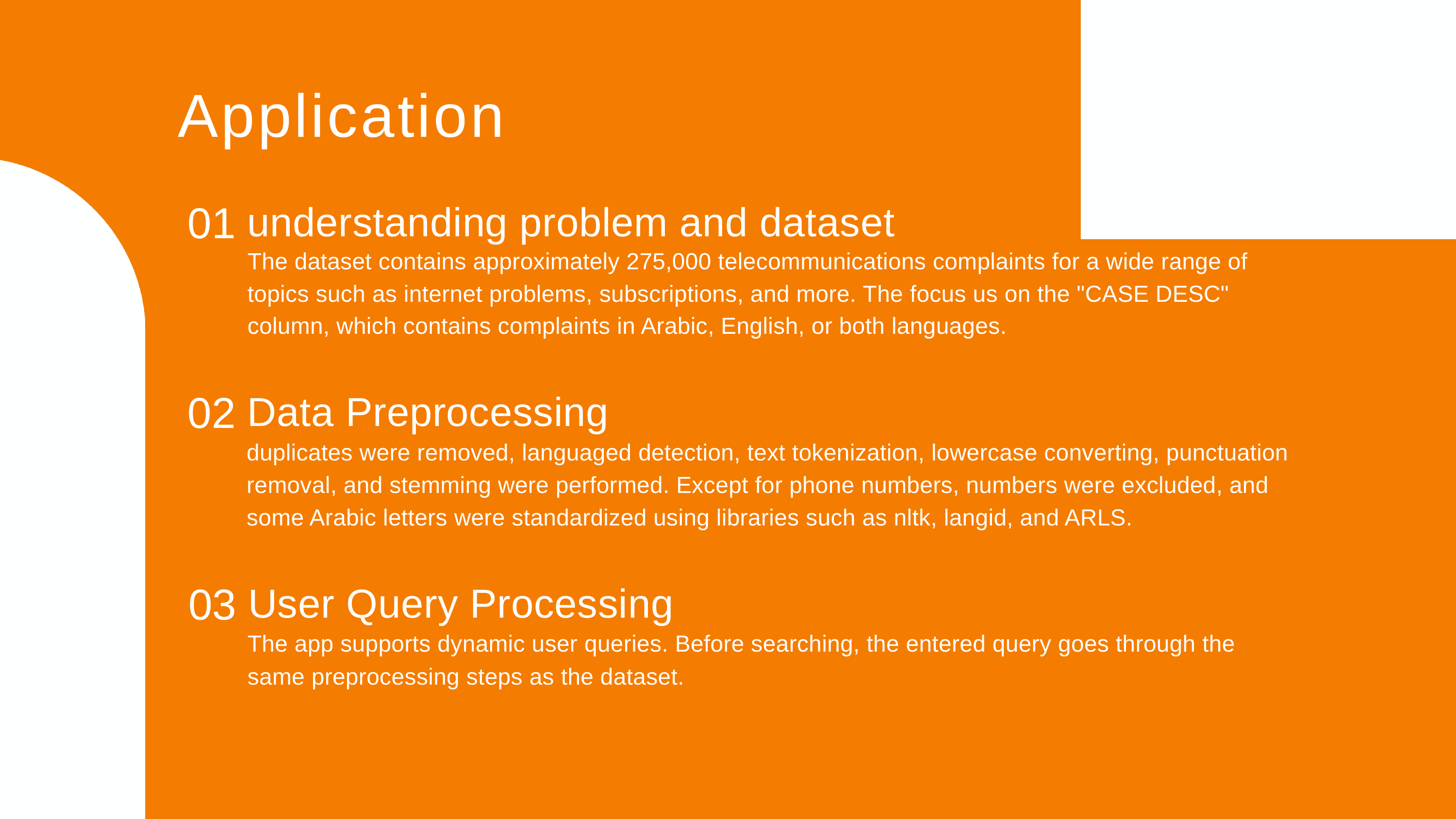

Application

01
understanding problem and dataset
The dataset contains approximately 275,000 telecommunications complaints for a wide range of topics such as internet problems, subscriptions, and more. The focus us on the "CASE DESC" column, which contains complaints in Arabic, English, or both languages.
02
Data Preprocessing
duplicates were removed, languaged detection, text tokenization, lowercase converting, punctuation removal, and stemming were performed. Except for phone numbers, numbers were excluded, and some Arabic letters were standardized using libraries such as nltk, langid, and ARLS.
03
User Query Processing
The app supports dynamic user queries. Before searching, the entered query goes through the same preprocessing steps as the dataset.